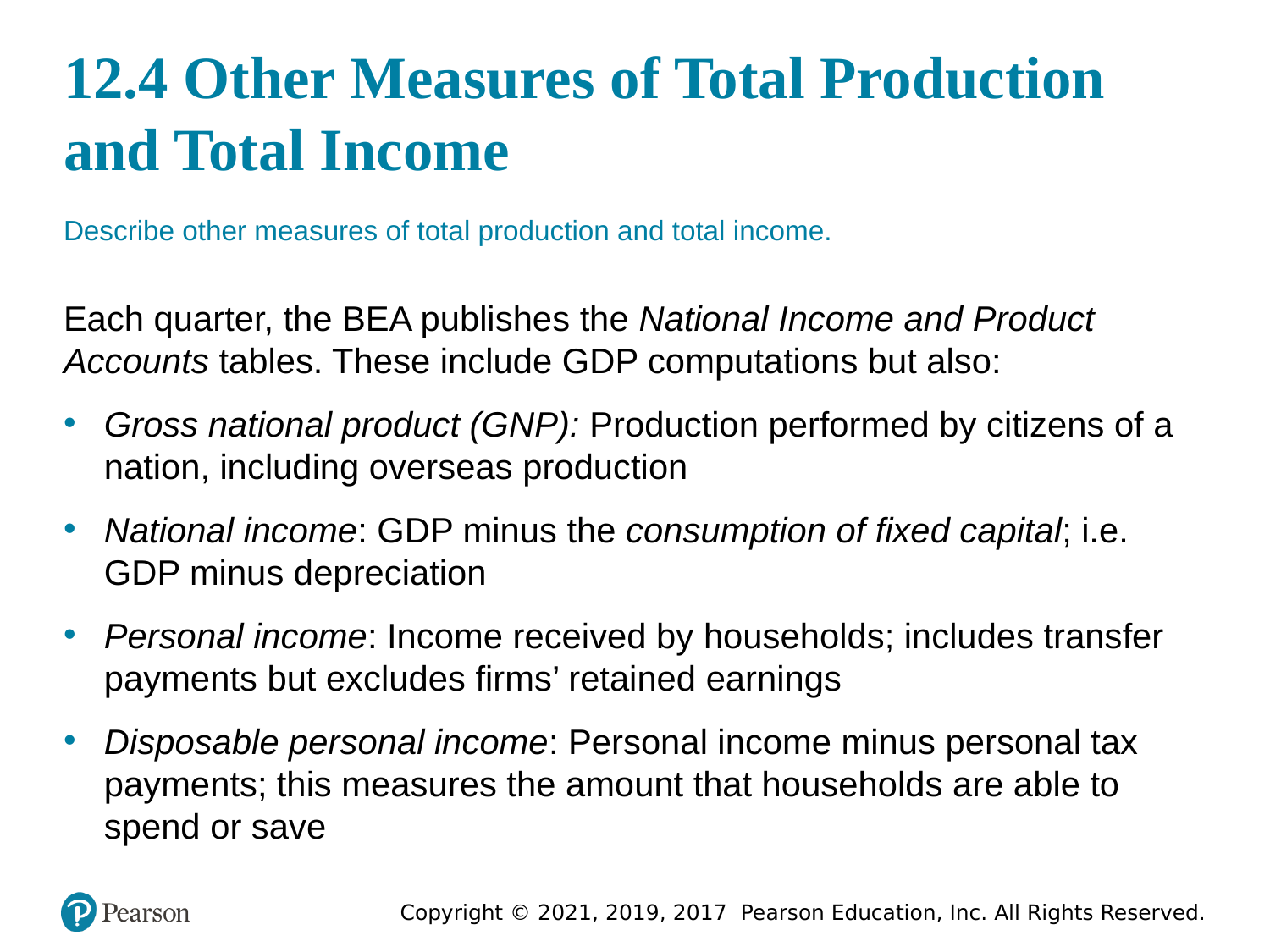

# 12.4 Other Measures of Total Production and Total Income
Describe other measures of total production and total income.
Each quarter, the BEA publishes the National Income and Product Accounts tables. These include GDP computations but also:
Gross national product (GNP): Production performed by citizens of a nation, including overseas production
National income: GDP minus the consumption of fixed capital; i.e. GDP minus depreciation
Personal income: Income received by households; includes transfer payments but excludes firms’ retained earnings
Disposable personal income: Personal income minus personal tax payments; this measures the amount that households are able to spend or save